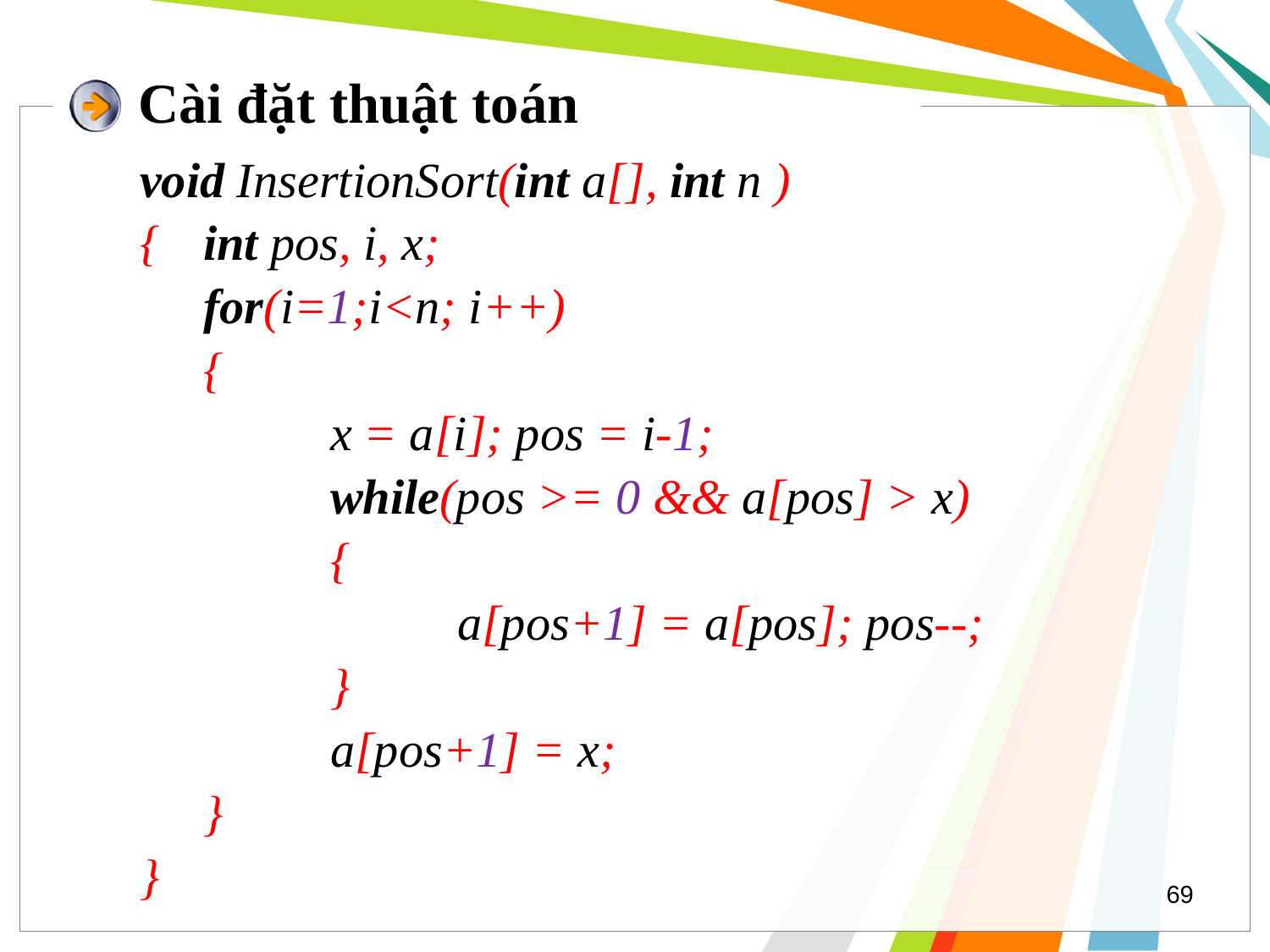

# Cài đặt thuật toán
void InsertionSort(int a[], int n )
{	int pos, i, x;
	for(i=1;i<n; i++)
	{
		x = a[i]; pos = i-1;
		while(pos >= 0 && a[pos] > x)
		{
			a[pos+1] = a[pos]; pos--;
		}
		a[pos+1] = x;
	}
}
69